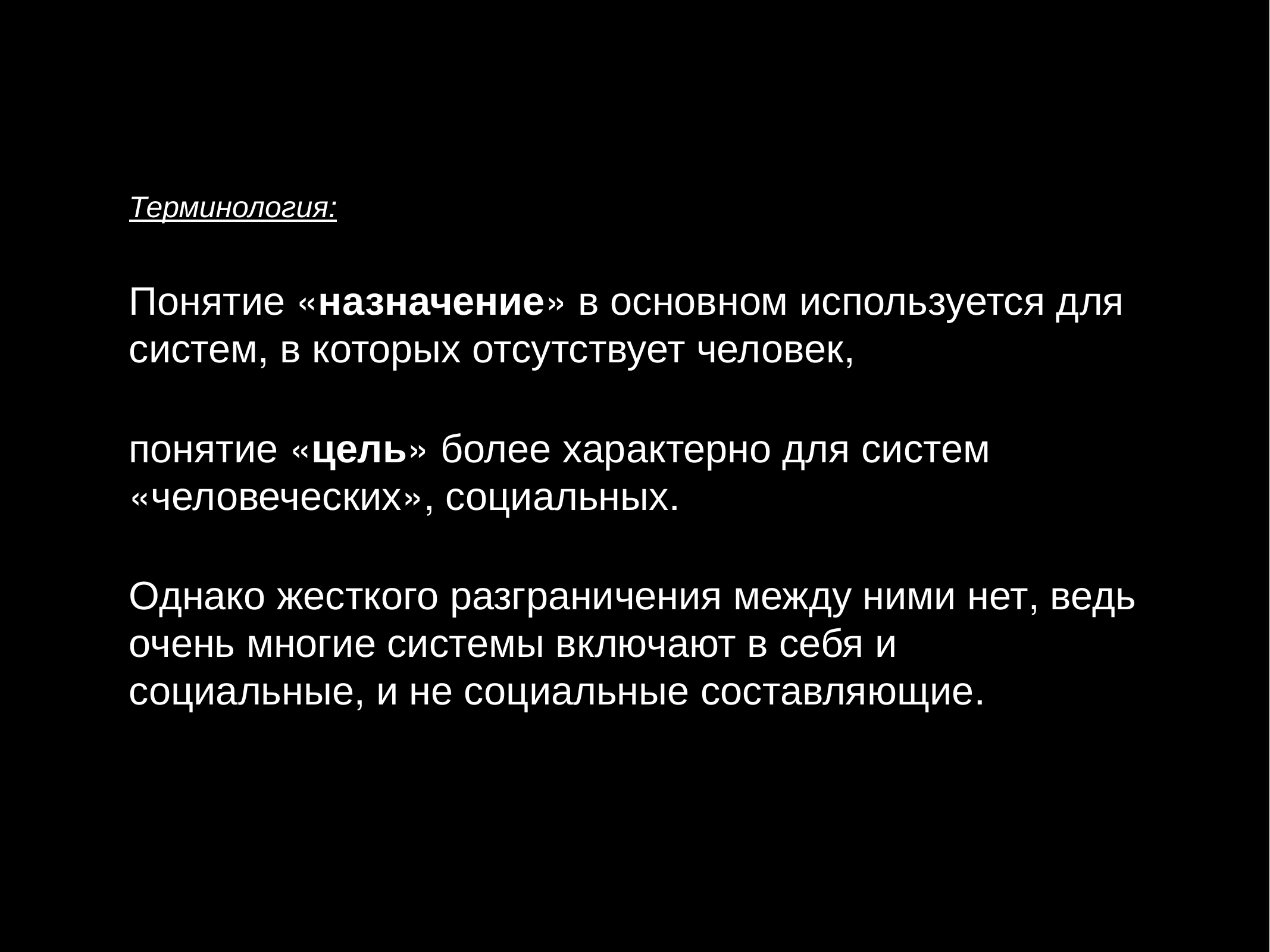

17
Терминология:
Понятие «назначение» в основном используется для систем, в которых отсутствует человек,
понятие «цель» более характерно для систем «человеческих», социальных.
Однако жесткого разграничения между ними нет, ведь очень многие системы включают в себя и социальные, и не социальные составляющие.